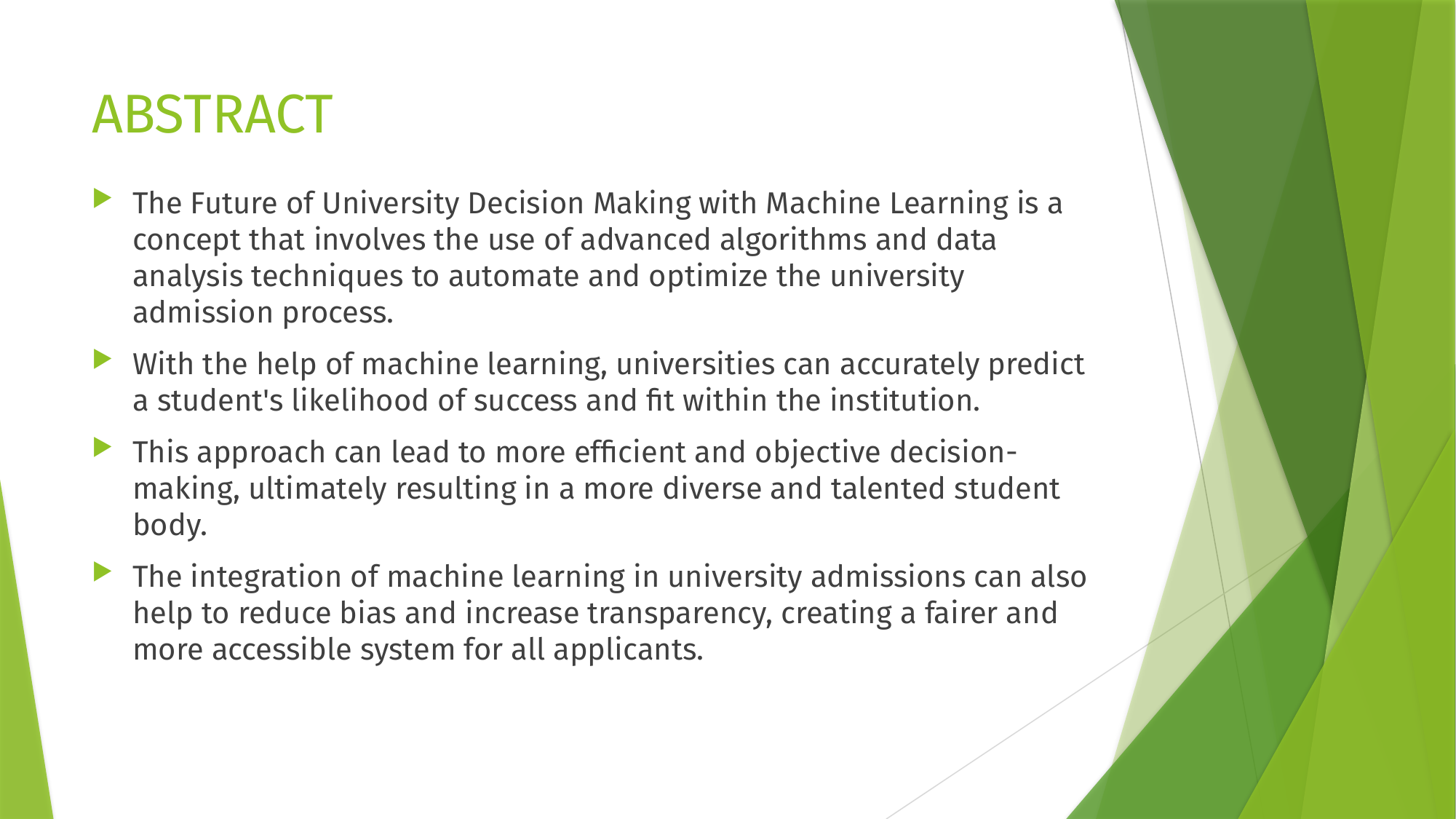

# ABSTRACT
The Future of University Decision Making with Machine Learning is a concept that involves the use of advanced algorithms and data analysis techniques to automate and optimize the university admission process.
With the help of machine learning, universities can accurately predict a student's likelihood of success and fit within the institution.
This approach can lead to more efficient and objective decision-making, ultimately resulting in a more diverse and talented student body.
The integration of machine learning in university admissions can also help to reduce bias and increase transparency, creating a fairer and more accessible system for all applicants.